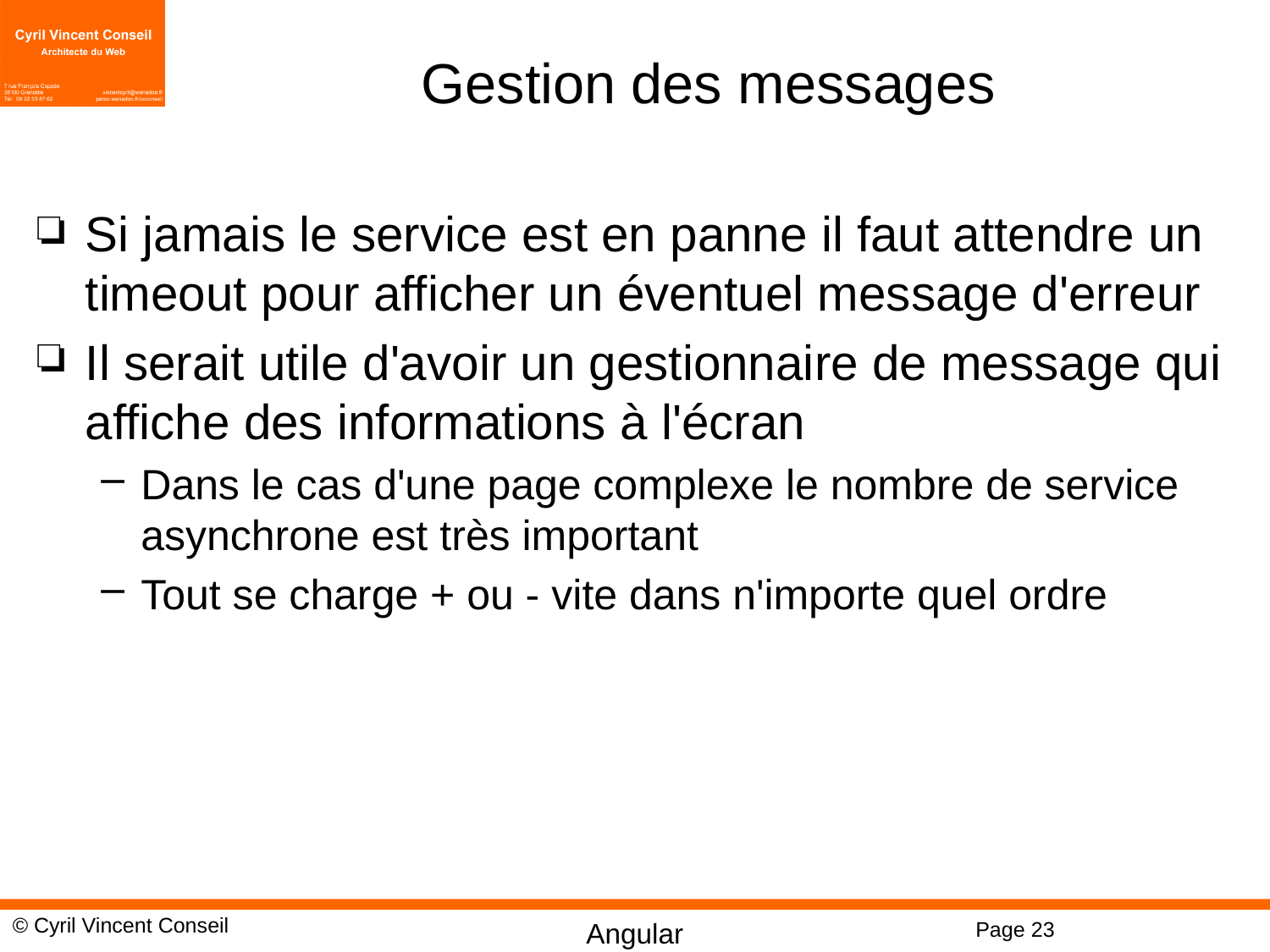

# Gestion des messages
Si jamais le service est en panne il faut attendre un timeout pour afficher un éventuel message d'erreur
Il serait utile d'avoir un gestionnaire de message qui affiche des informations à l'écran
Dans le cas d'une page complexe le nombre de service asynchrone est très important
Tout se charge + ou - vite dans n'importe quel ordre